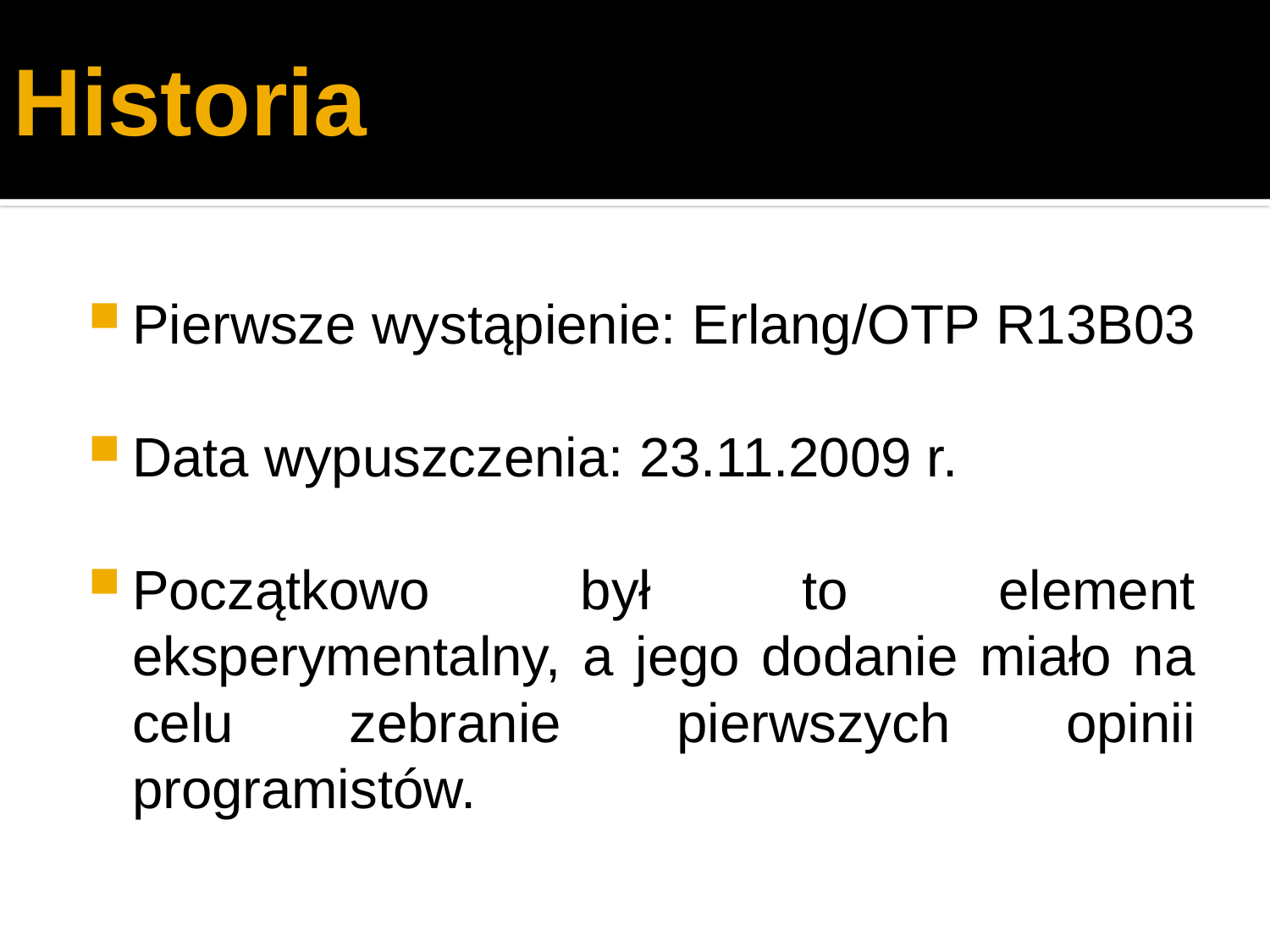

# Historia
Pierwsze wystąpienie: Erlang/OTP R13B03
Data wypuszczenia: 23.11.2009 r.

Początkowo był to element eksperymentalny, a jego dodanie miało na celu zebranie pierwszych opinii programistów.